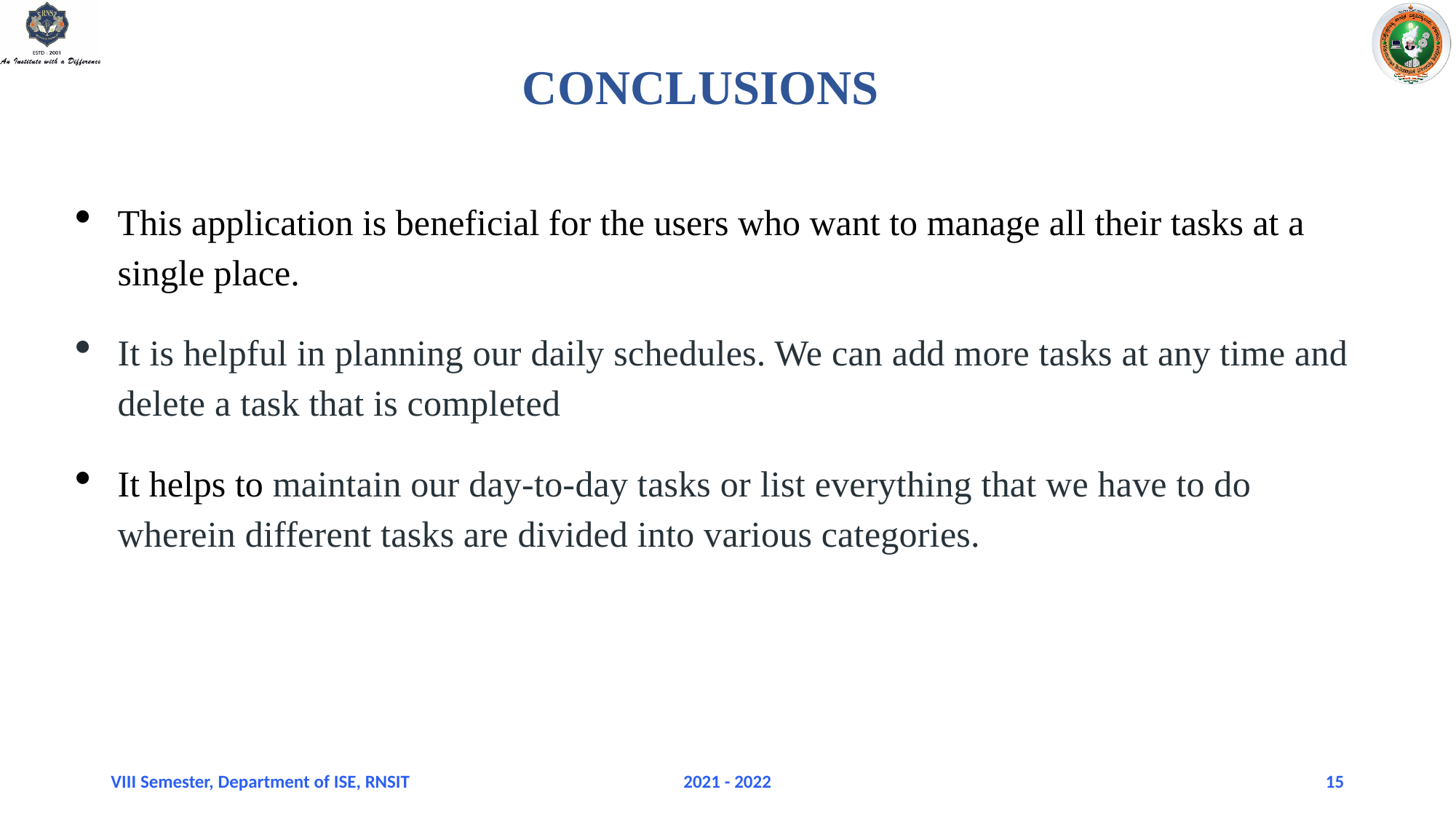

# CONCLUSIONS
This application is beneficial for the users who want to manage all their tasks at a single place.
It is helpful in planning our daily schedules. We can add more tasks at any time and delete a task that is completed
It helps to maintain our day-to-day tasks or list everything that we have to do wherein different tasks are divided into various categories.

VIII Semester, Department of ISE, RNSIT
2021 - 2022
15